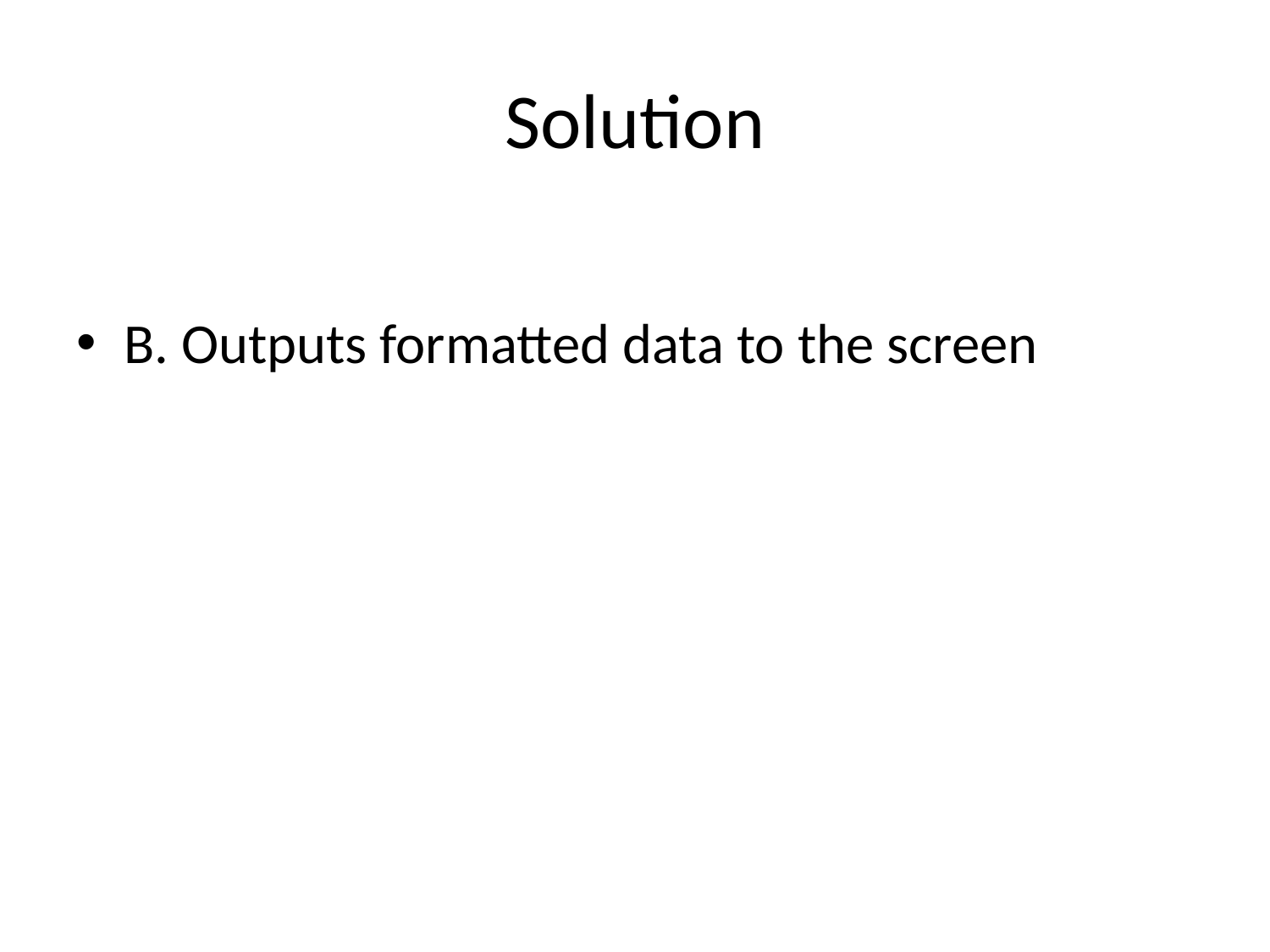

# Solution

B. Outputs formatted data to the screen